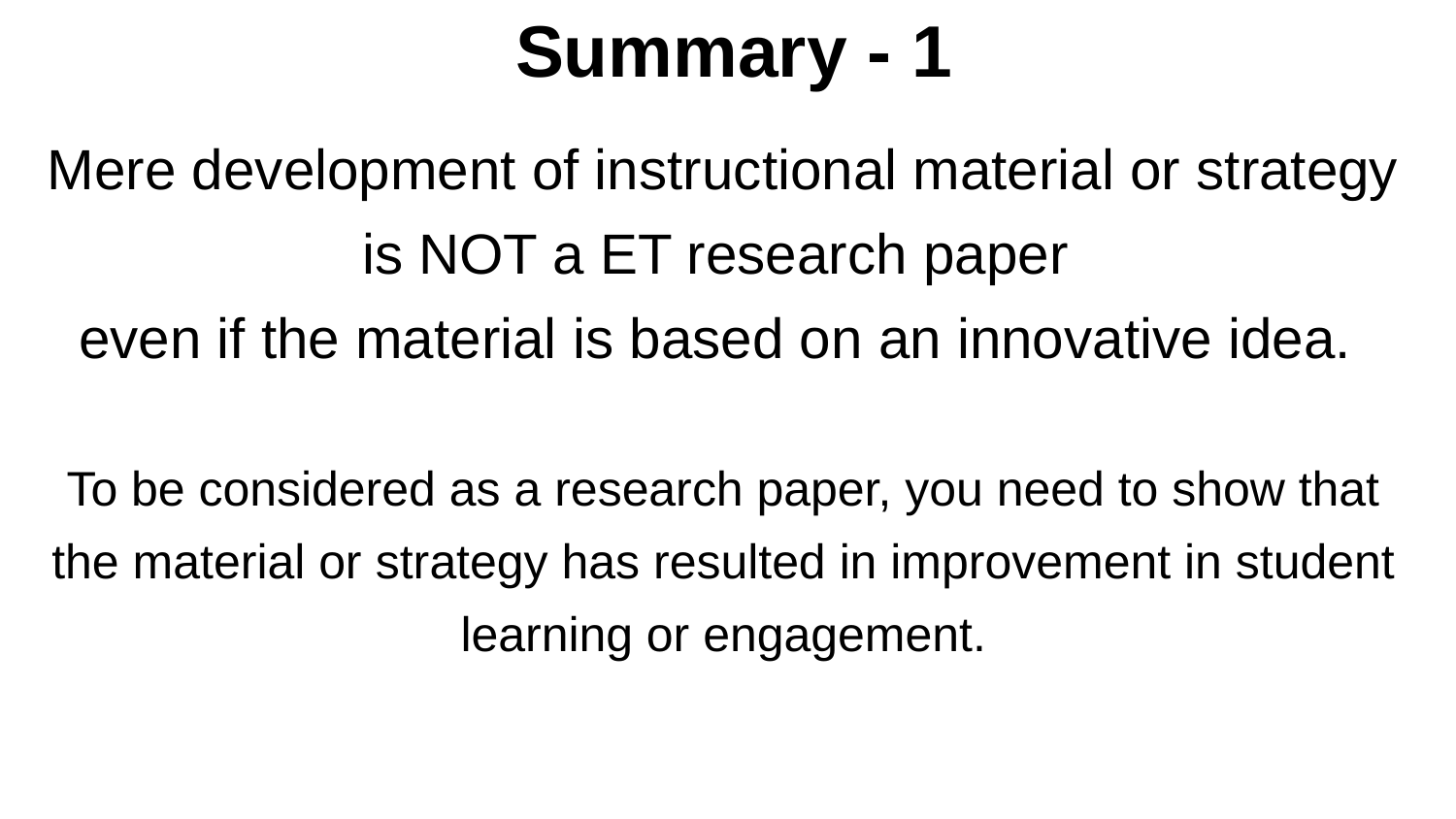

# Summary - 1
Mere development of instructional material or strategy is NOT a ET research paper
even if the material is based on an innovative idea.

To be considered as a research paper, you need to show that the material or strategy has resulted in improvement in student learning or engagement.